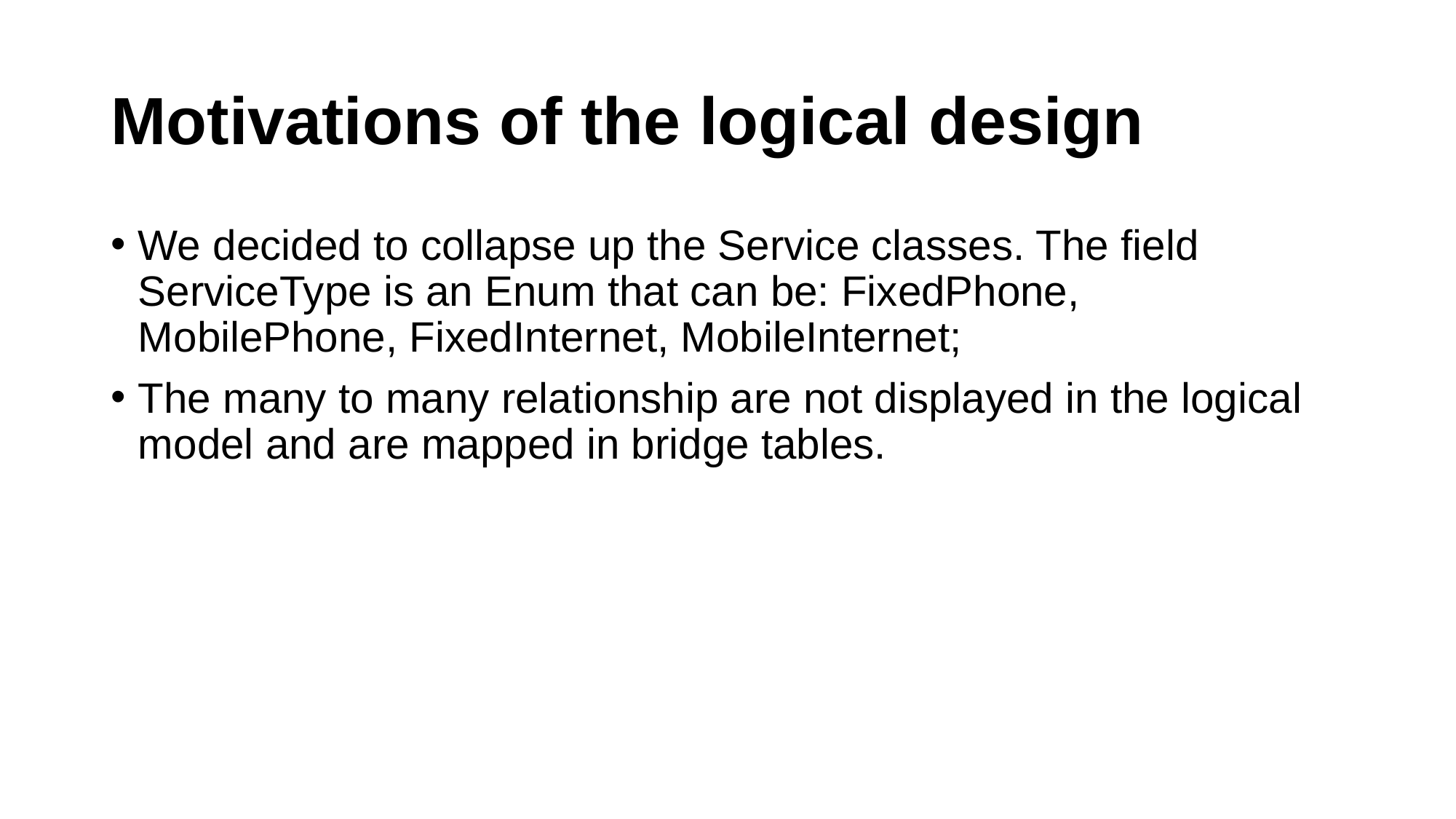

# Motivations of the logical design
We decided to collapse up the Service classes. The field ServiceType is an Enum that can be: FixedPhone, MobilePhone, FixedInternet, MobileInternet;
The many to many relationship are not displayed in the logical model and are mapped in bridge tables.